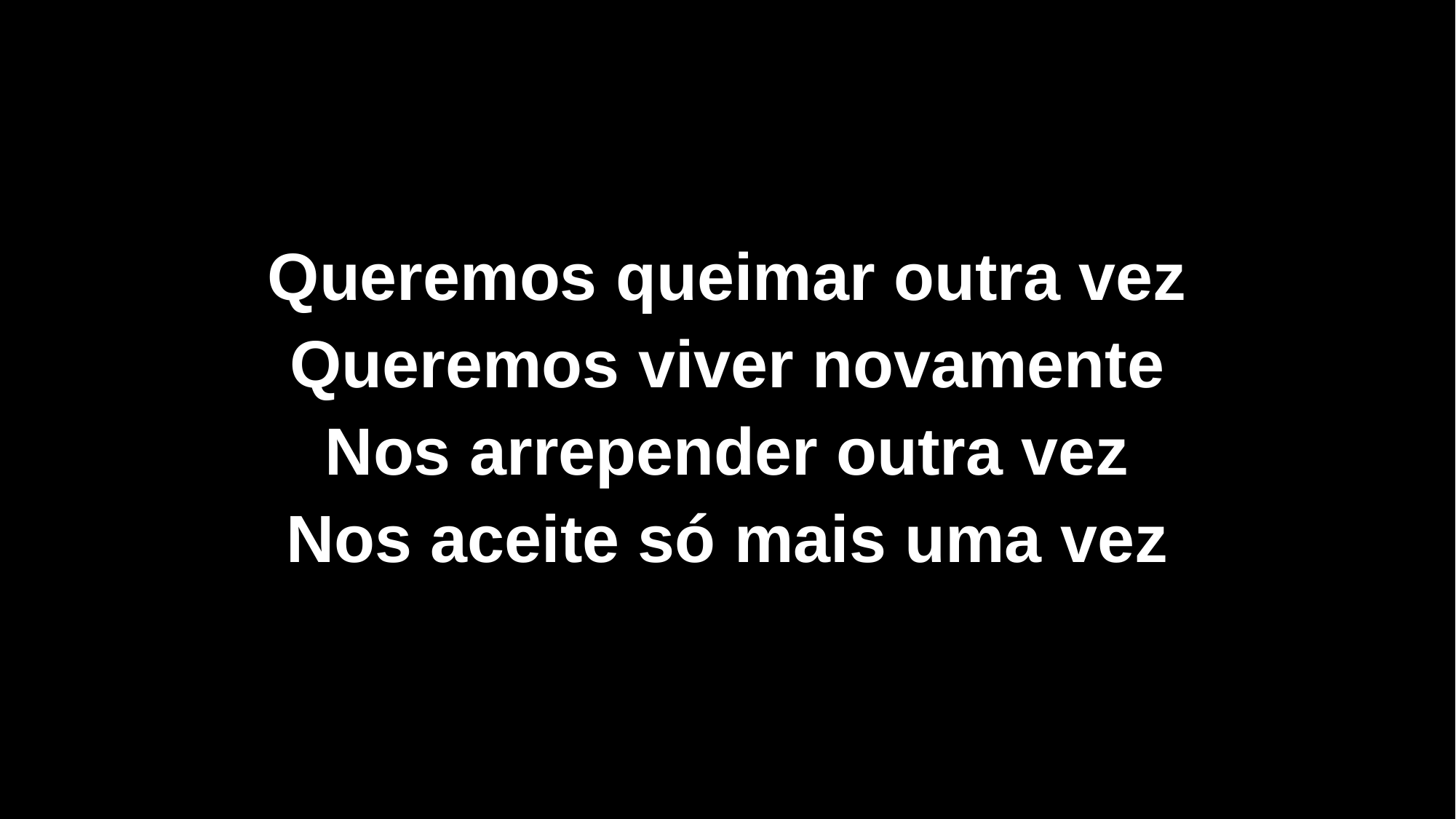

Queremos queimar outra vez
Queremos viver novamente
Nos arrepender outra vez
Nos aceite só mais uma vez